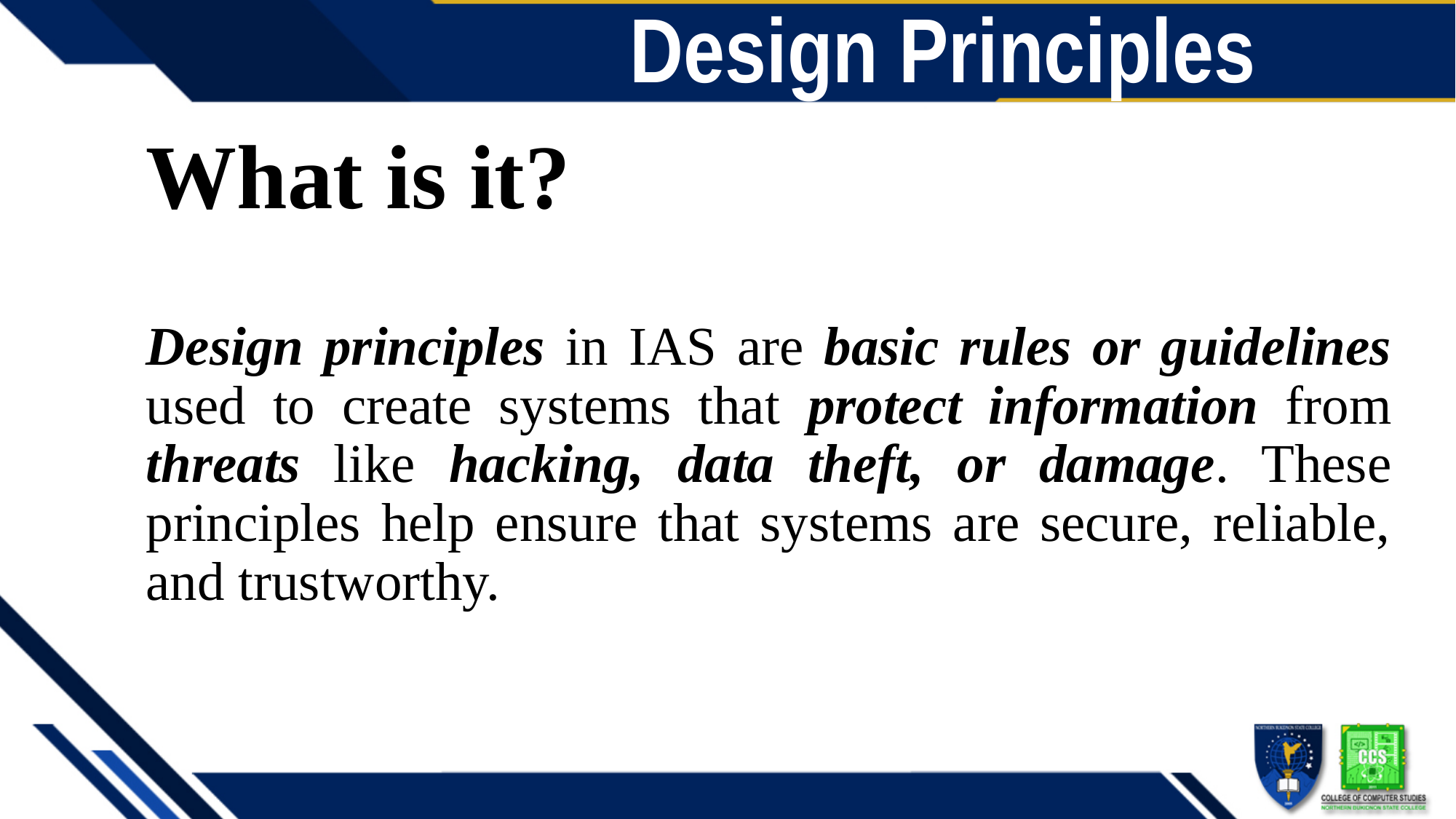

# Design Principles
What is it?

Design principles in IAS are basic rules or guidelines used to create systems that protect information from threats like hacking, data theft, or damage. These principles help ensure that systems are secure, reliable, and trustworthy.